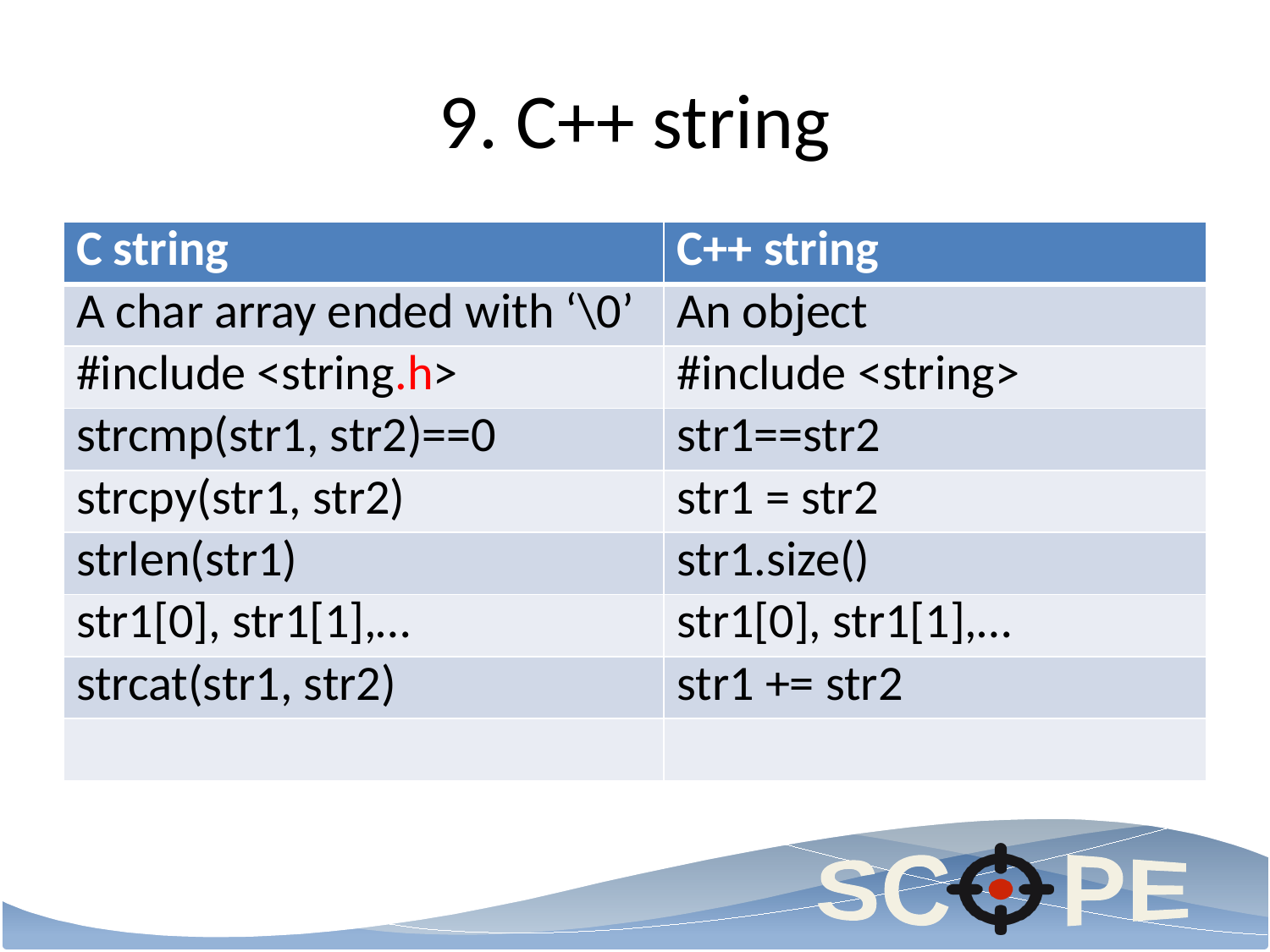

# 9. C++ string
| C string | C++ string |
| --- | --- |
| A char array ended with ‘\0’ | An object |
| #include <string.h> | #include <string> |
| strcmp(str1, str2)==0 | str1==str2 |
| strcpy(str1, str2) | str1 = str2 |
| strlen(str1) | str1.size() |
| str1[0], str1[1],… | str1[0], str1[1],… |
| strcat(str1, str2) | str1 += str2 |
|  |  |